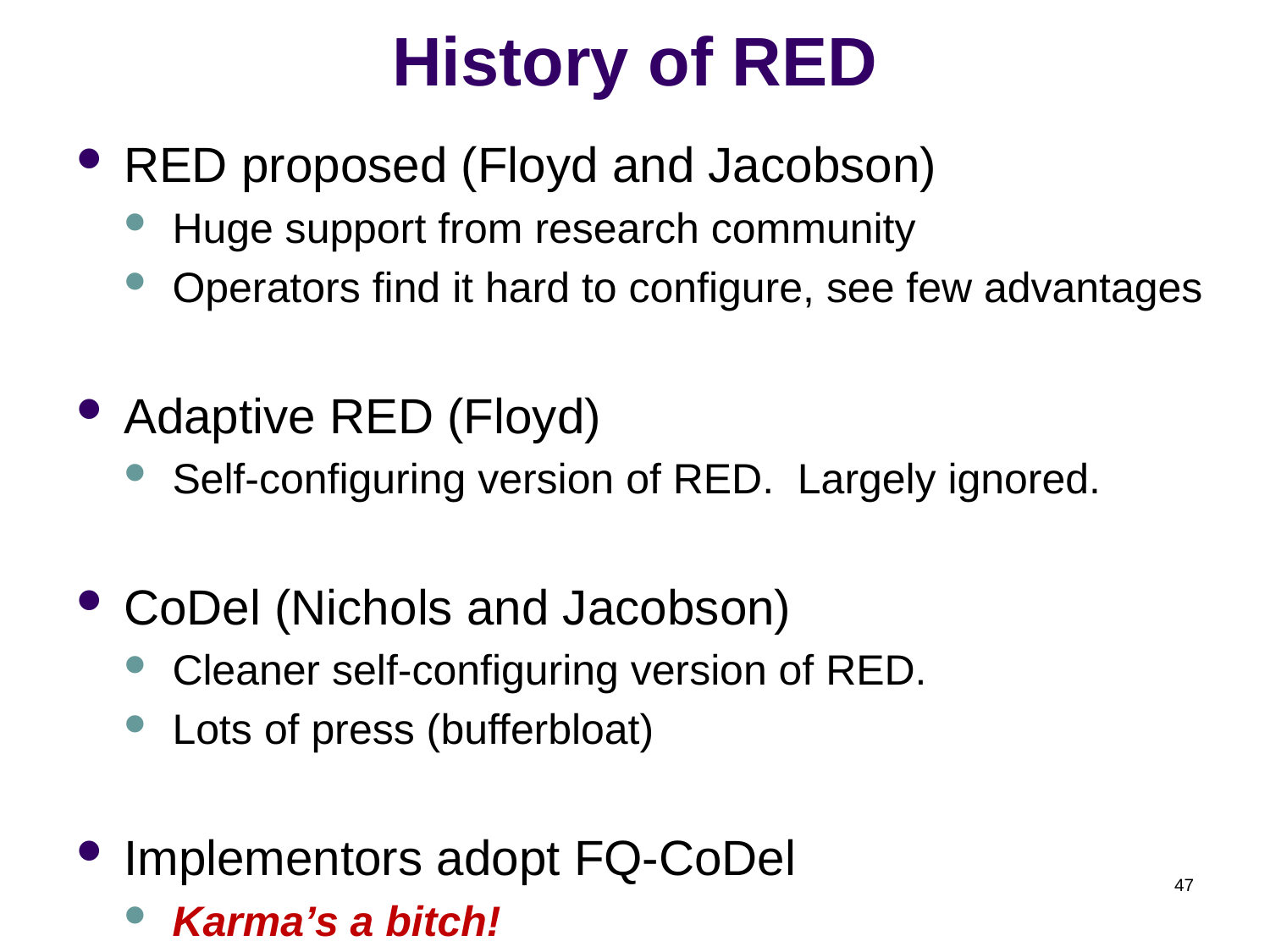

# History of RED
RED proposed (Floyd and Jacobson)
Huge support from research community
Operators find it hard to configure, see few advantages

Adaptive RED (Floyd)
Self-configuring version of RED.  Largely ignored.

CoDel (Nichols and Jacobson)
Cleaner self-configuring version of RED.
Lots of press (bufferbloat)

Implementors adopt FQ-CoDel
Karma’s a bitch!

47